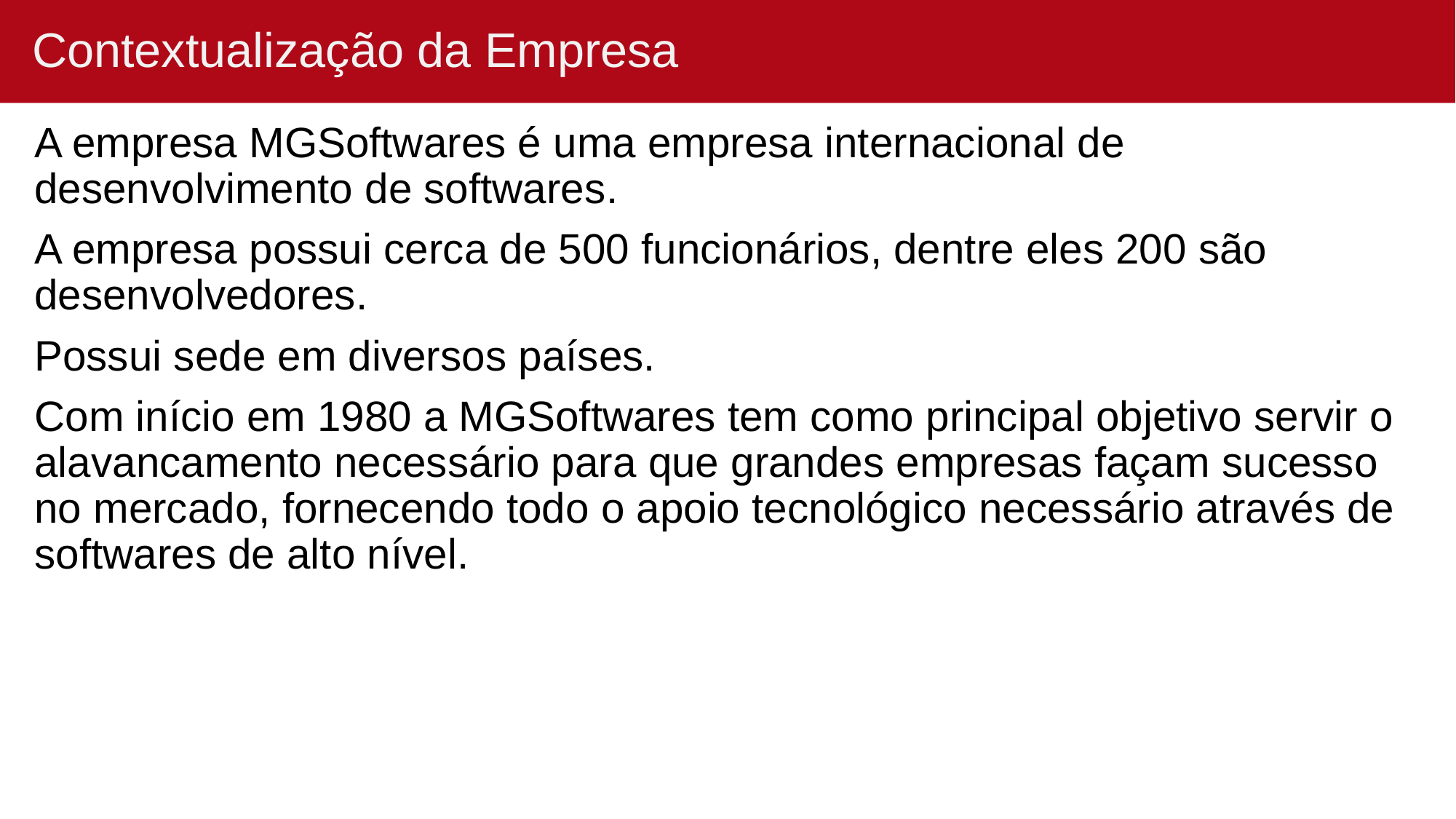

# Contextualização da Empresa
A empresa MGSoftwares é uma empresa internacional de desenvolvimento de softwares.
A empresa possui cerca de 500 funcionários, dentre eles 200 são desenvolvedores.
Possui sede em diversos países.
Com início em 1980 a MGSoftwares tem como principal objetivo servir o alavancamento necessário para que grandes empresas façam sucesso no mercado, fornecendo todo o apoio tecnológico necessário através de softwares de alto nível.